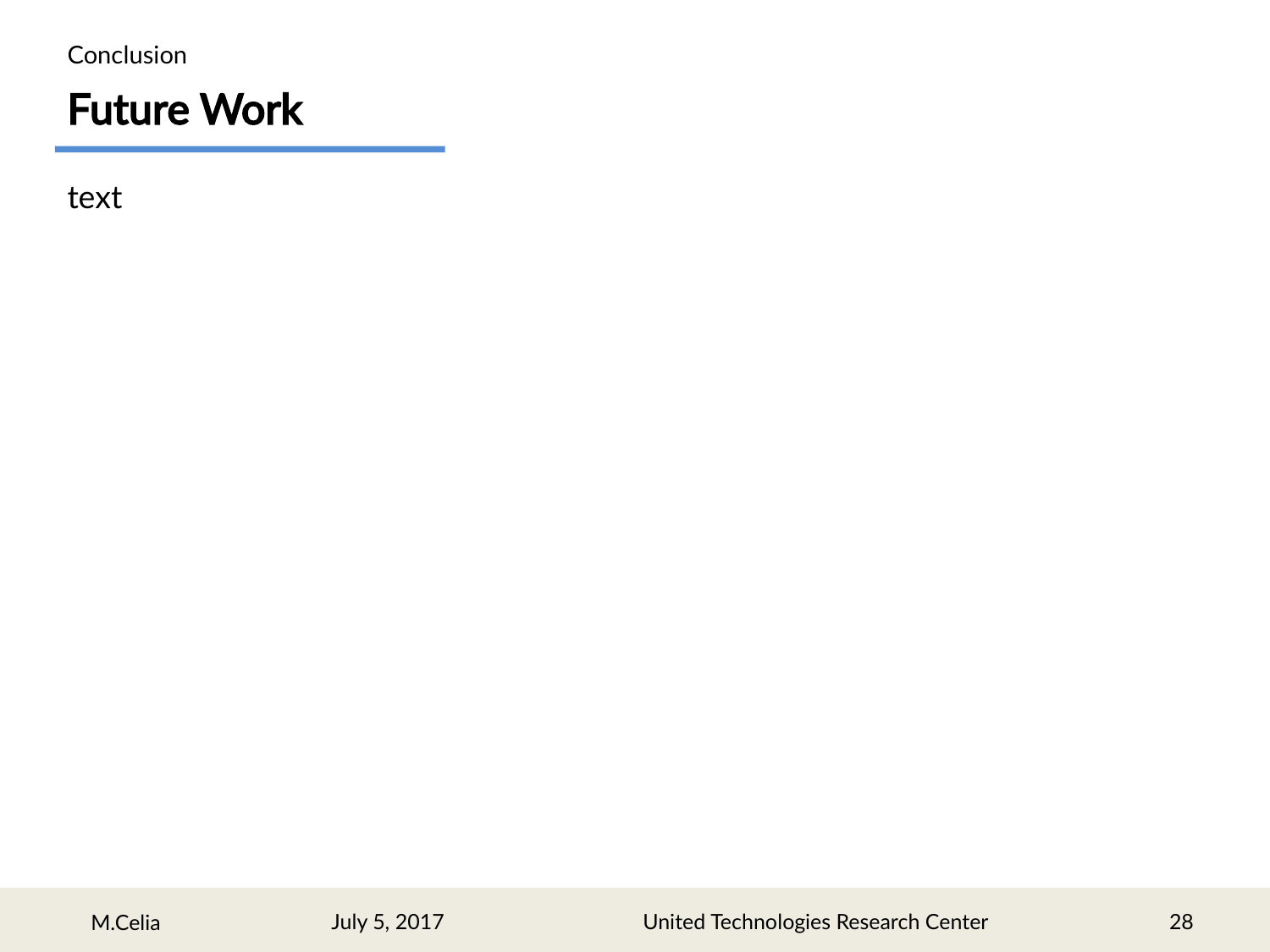

Conclusion
Future Work

text
28

July 5, 2017
United Technologies Research Center
M.Celia